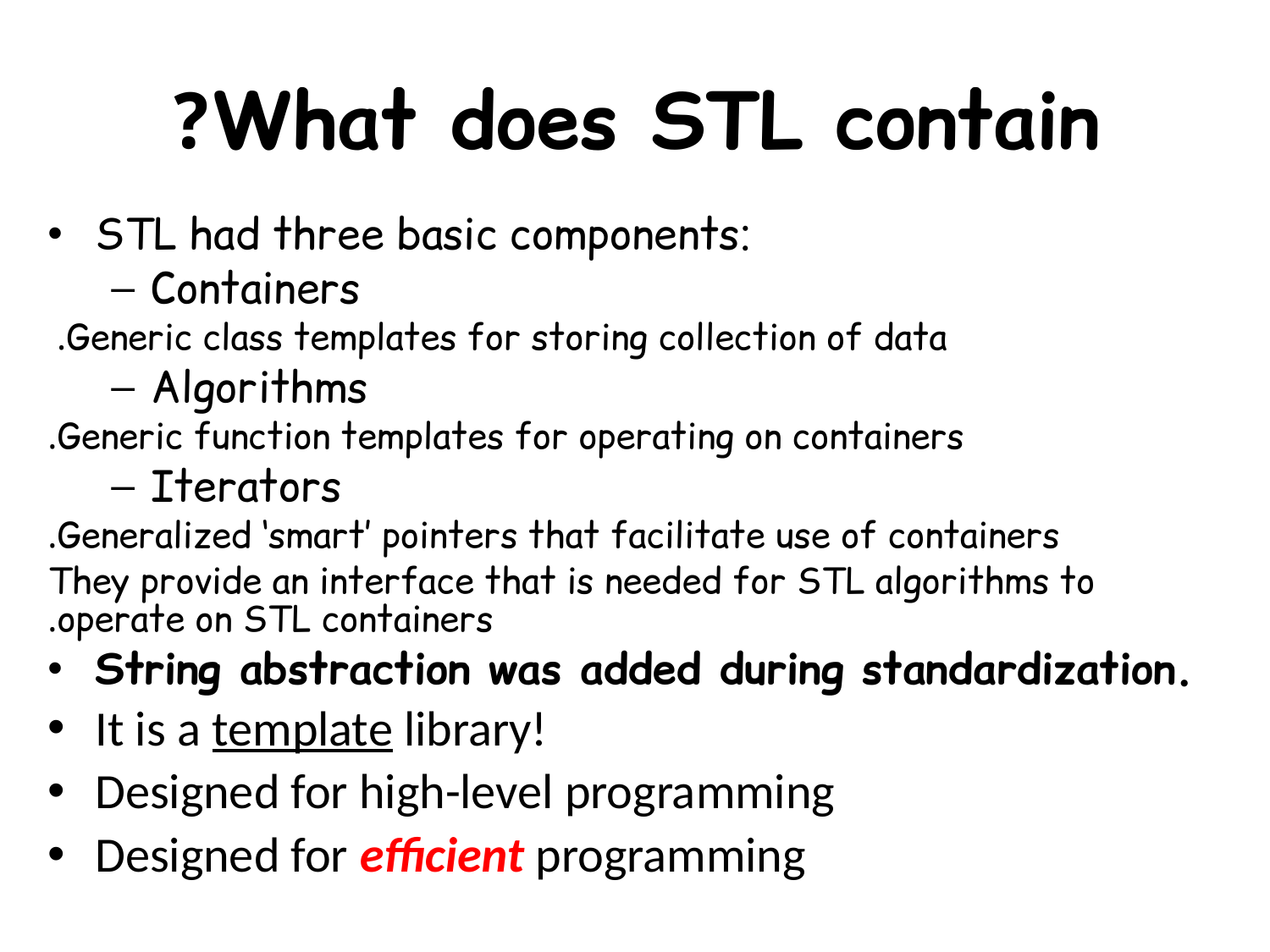

# What does STL contain?
STL had three basic components:
Containers
	Generic class templates for storing collection of data.
Algorithms
	Generic function templates for operating on containers.
Iterators
	Generalized ‘smart’ pointers that facilitate use of containers.
	They provide an interface that is needed for STL algorithms to operate on STL containers.
String abstraction was added during standardization.
It is a template library!
Designed for high-level programming
Designed for efficient programming